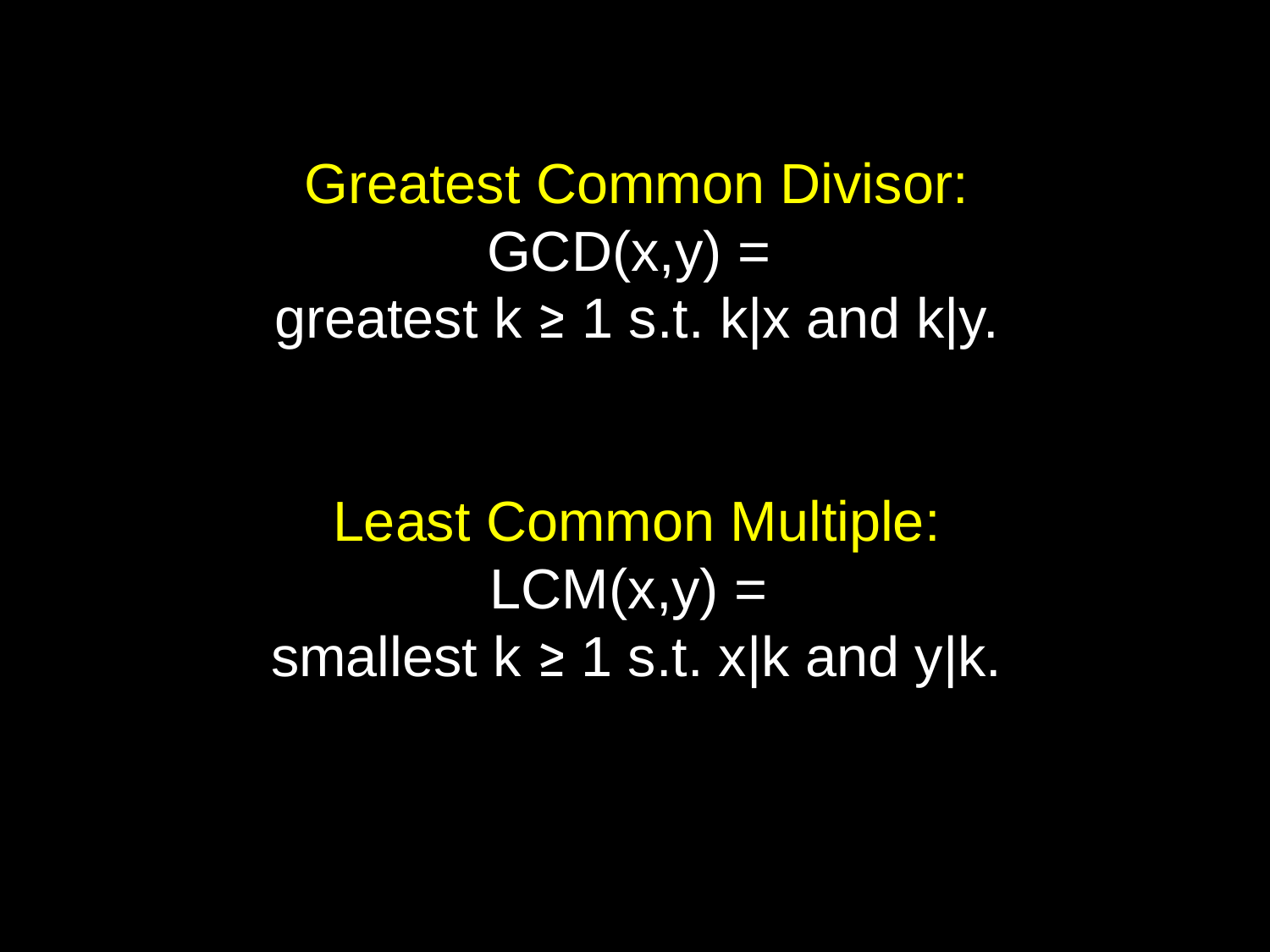

Greatest Common Divisor:
GCD(x,y) =
greatest k ≥ 1 s.t. k|x and k|y.

Least Common Multiple:
LCM(x,y) =
smallest k ≥ 1 s.t. x|k and y|k.